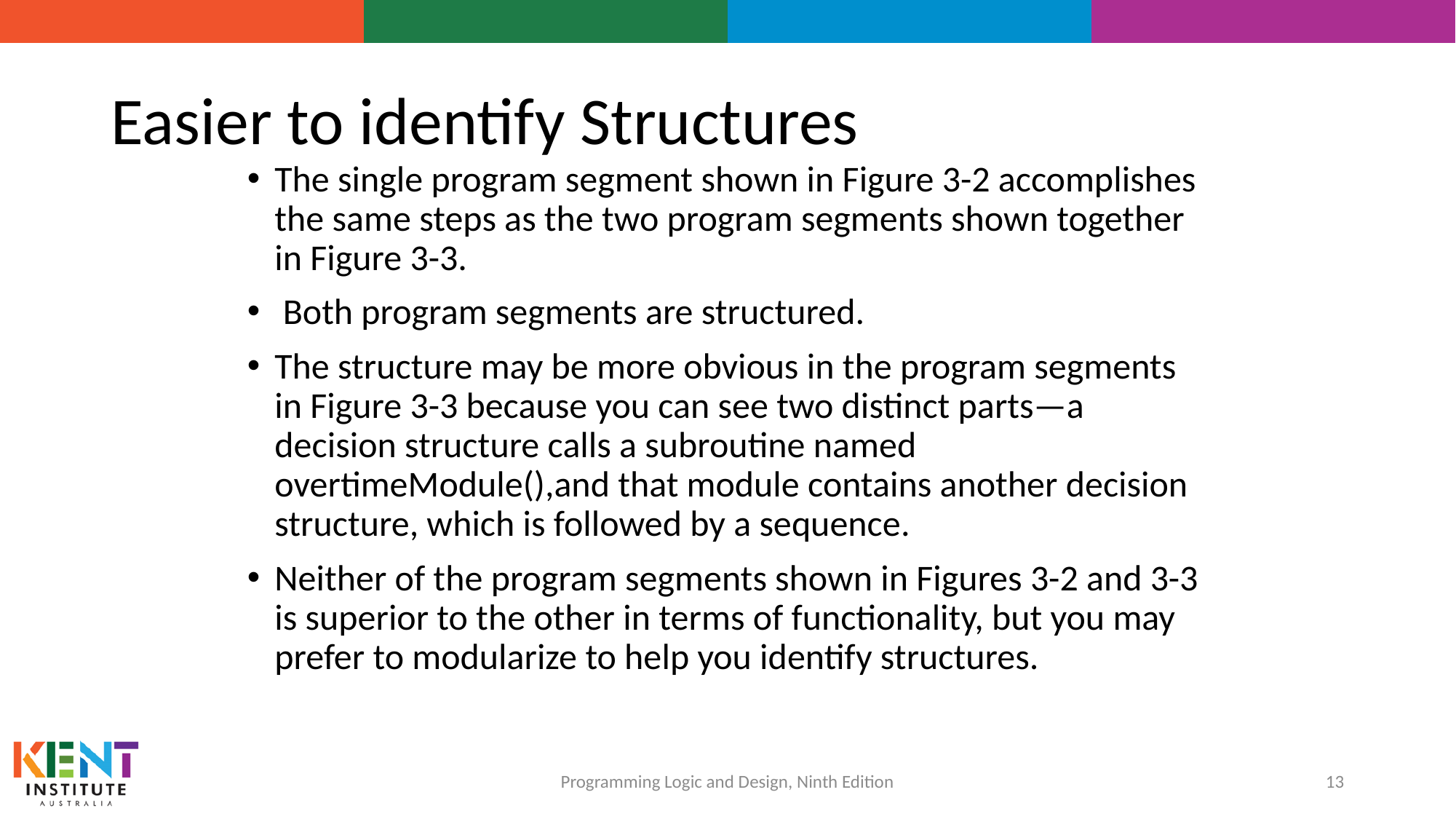

# Easier to identify Structures
The single program segment shown in Figure 3-2 accomplishes the same steps as the two program segments shown together in Figure 3-3.
 Both program segments are structured.
The structure may be more obvious in the program segments in Figure 3-3 because you can see two distinct parts—a decision structure calls a subroutine named overtimeModule(),and that module contains another decision structure, which is followed by a sequence.
Neither of the program segments shown in Figures 3-2 and 3-3 is superior to the other in terms of functionality, but you may prefer to modularize to help you identify structures.

13
Programming Logic and Design, Ninth Edition